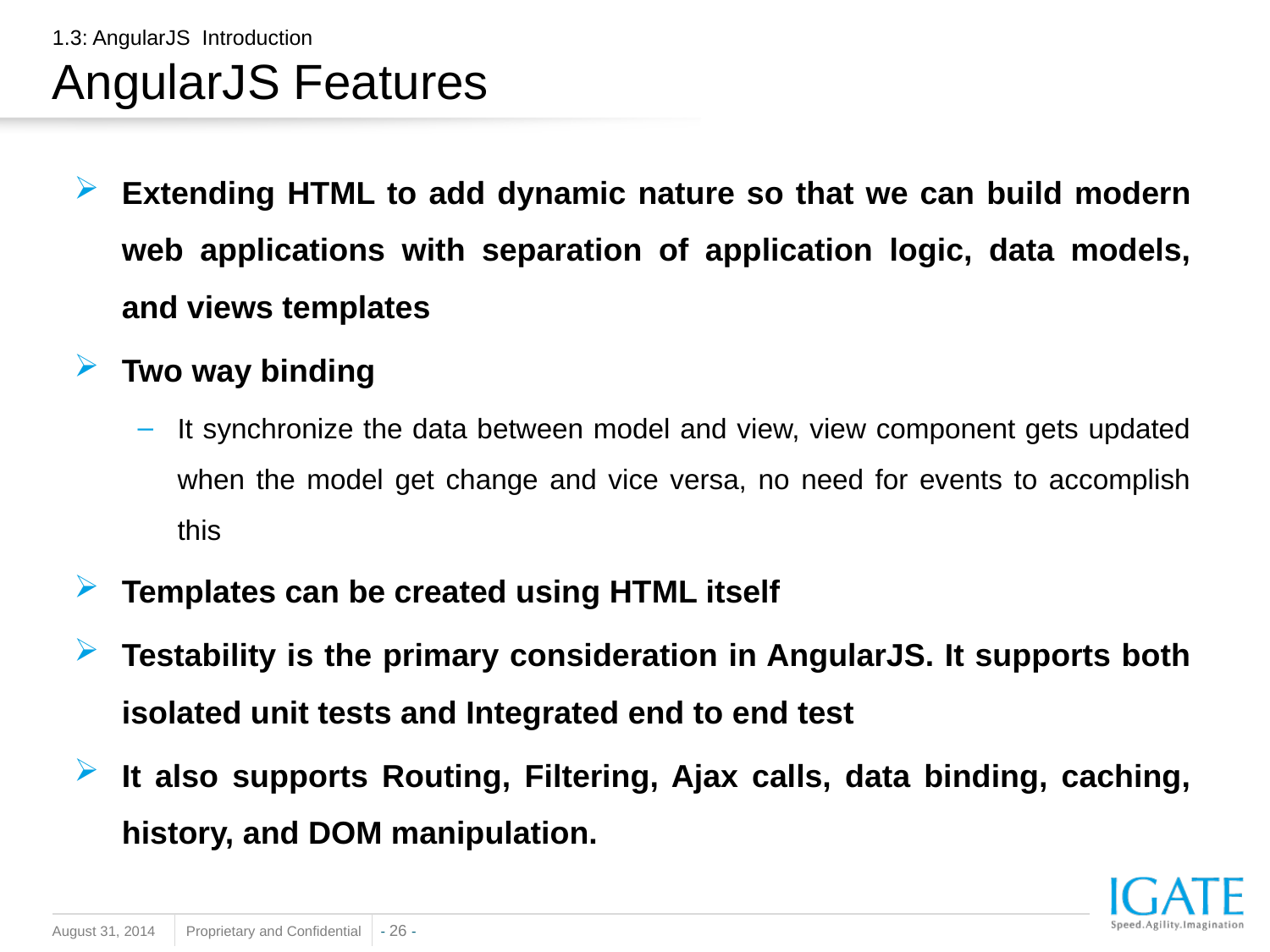

# 1.3: AngularJS  Introduction AngularJS Features
Extending HTML to add dynamic nature so that we can build modern web applications with separation of application logic, data models, and views templates
Two way binding
It synchronize the data between model and view, view component gets updated when the model get change and vice versa, no need for events to accomplish this
Templates can be created using HTML itself
Testability is the primary consideration in AngularJS. It supports both isolated unit tests and Integrated end to end test
It also supports Routing, Filtering, Ajax calls, data binding, caching, history, and DOM manipulation.